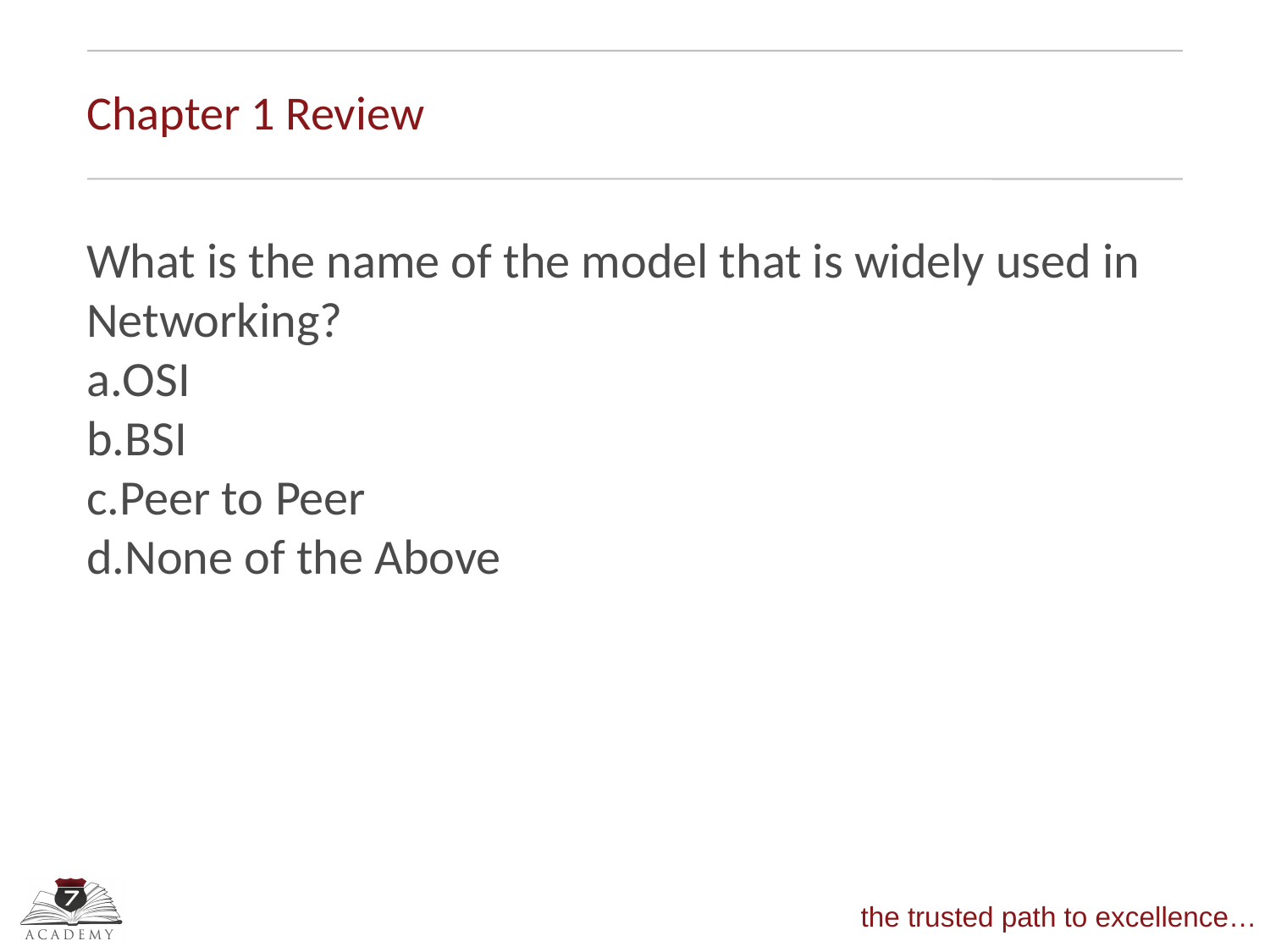

Chapter 1 Review
What is the name of the model that is widely used in Networking?
OSI
BSI
Peer to Peer
None of the Above